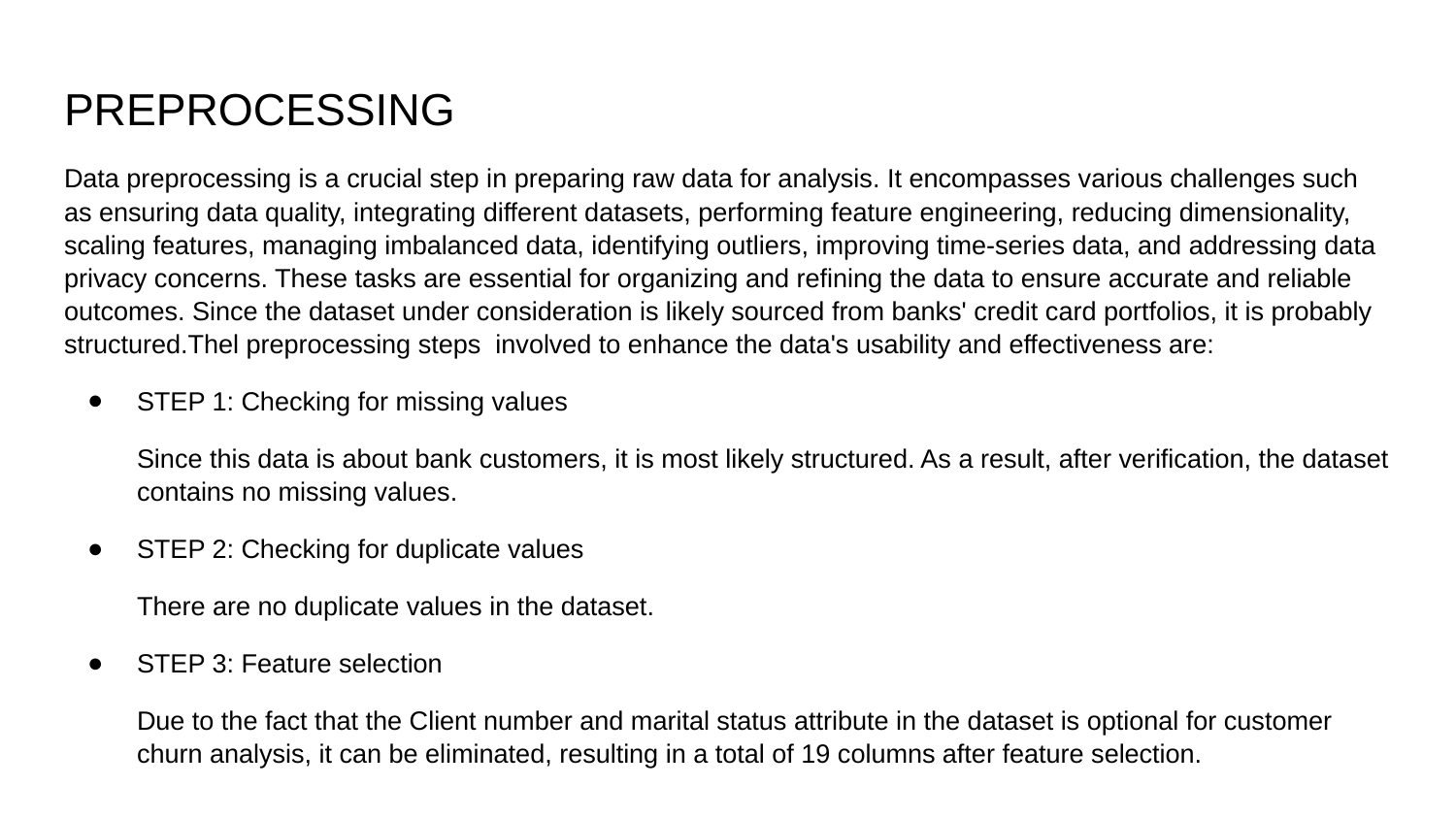

# PREPROCESSING
Data preprocessing is a crucial step in preparing raw data for analysis. It encompasses various challenges such as ensuring data quality, integrating different datasets, performing feature engineering, reducing dimensionality, scaling features, managing imbalanced data, identifying outliers, improving time-series data, and addressing data privacy concerns. These tasks are essential for organizing and refining the data to ensure accurate and reliable outcomes. Since the dataset under consideration is likely sourced from banks' credit card portfolios, it is probably structured.Thel preprocessing steps  involved to enhance the data's usability and effectiveness are:
STEP 1: Checking for missing values
Since this data is about bank customers, it is most likely structured. As a result, after verification, the dataset contains no missing values.
STEP 2: Checking for duplicate values
There are no duplicate values in the dataset.
STEP 3: Feature selection
Due to the fact that the Client number and marital status attribute in the dataset is optional for customer churn analysis, it can be eliminated, resulting in a total of 19 columns after feature selection.